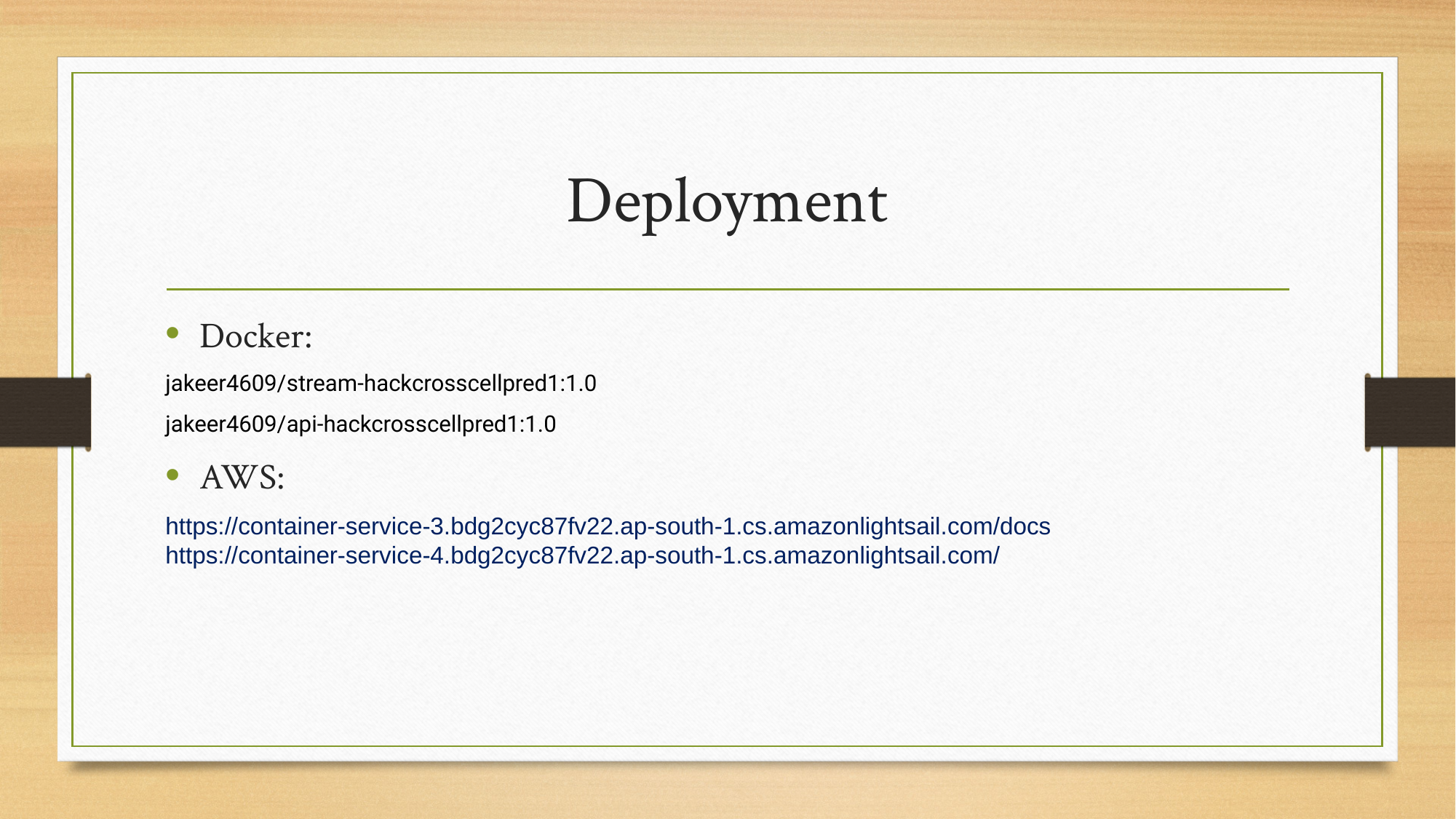

# Deployment
Docker:
jakeer4609/stream-hackcrosscellpred1:1.0
jakeer4609/api-hackcrosscellpred1:1.0
AWS:
https://container-service-3.bdg2cyc87fv22.ap-south-1.cs.amazonlightsail.com/docs
https://container-service-4.bdg2cyc87fv22.ap-south-1.cs.amazonlightsail.com/